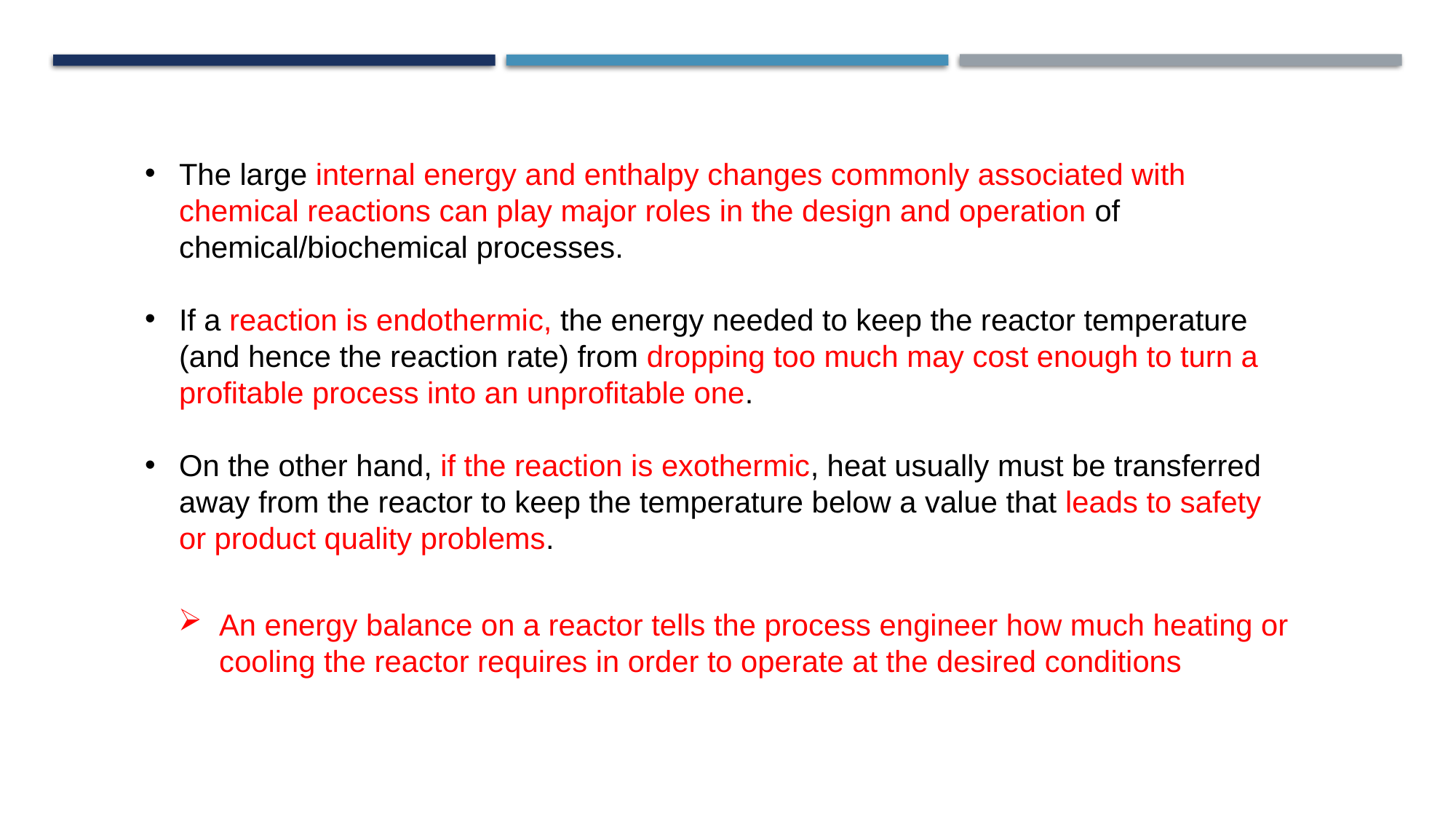

The large internal energy and enthalpy changes commonly associated with chemical reactions can play major roles in the design and operation of chemical/biochemical processes.

If a reaction is endothermic, the energy needed to keep the reactor temperature (and hence the reaction rate) from dropping too much may cost enough to turn a profitable process into an unprofitable one.

On the other hand, if the reaction is exothermic, heat usually must be transferred away from the reactor to keep the temperature below a value that leads to safety or product quality problems.
An energy balance on a reactor tells the process engineer how much heating or cooling the reactor requires in order to operate at the desired conditions